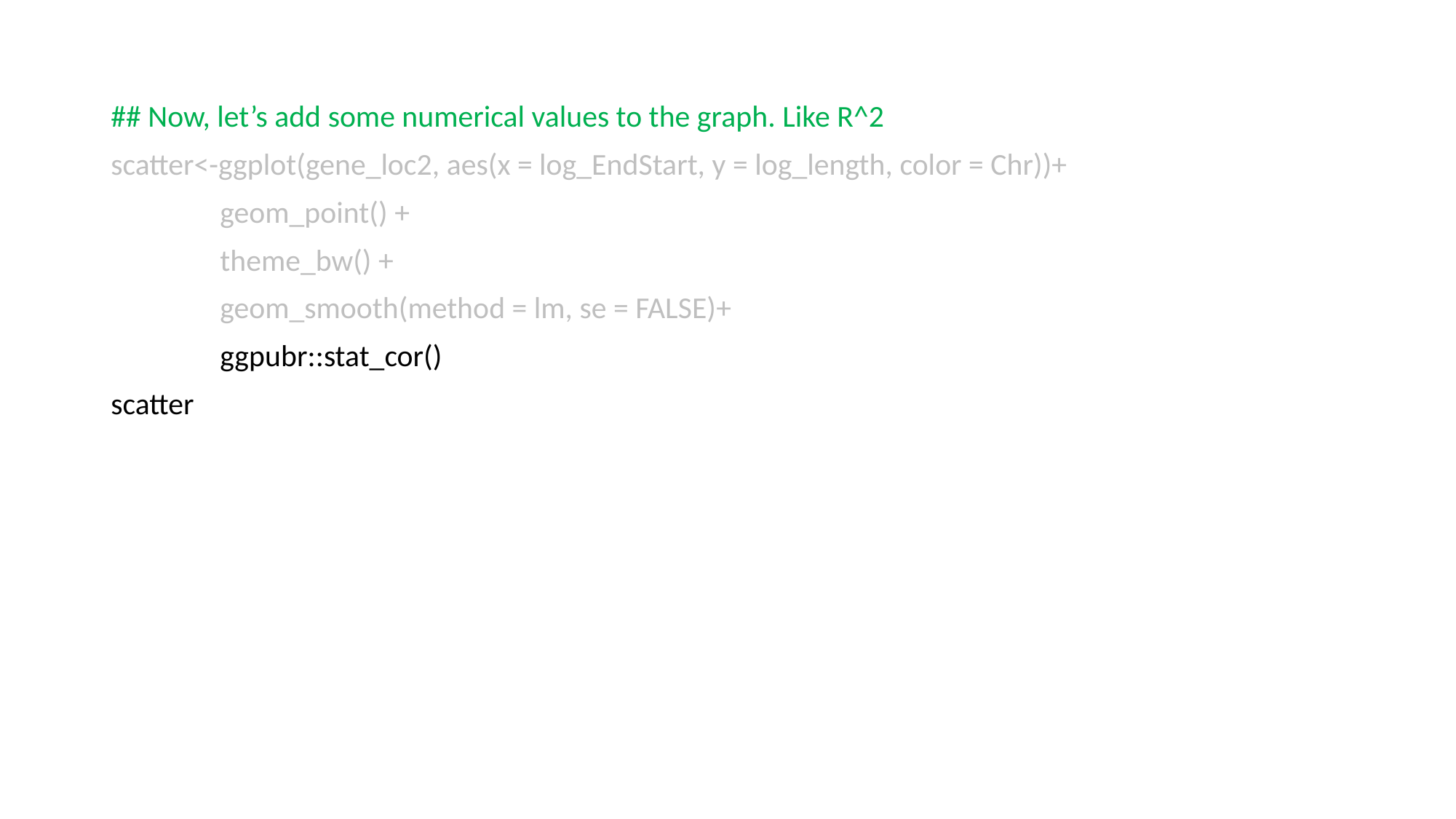

## Now, let’s add some numerical values to the graph. Like R^2
scatter<-ggplot(gene_loc2, aes(x = log_EndStart, y = log_length, color = Chr))+
  	geom_point() +
  	theme_bw() +
  	geom_smooth(method = lm, se = FALSE)+
 	ggpubr::stat_cor()
scatter